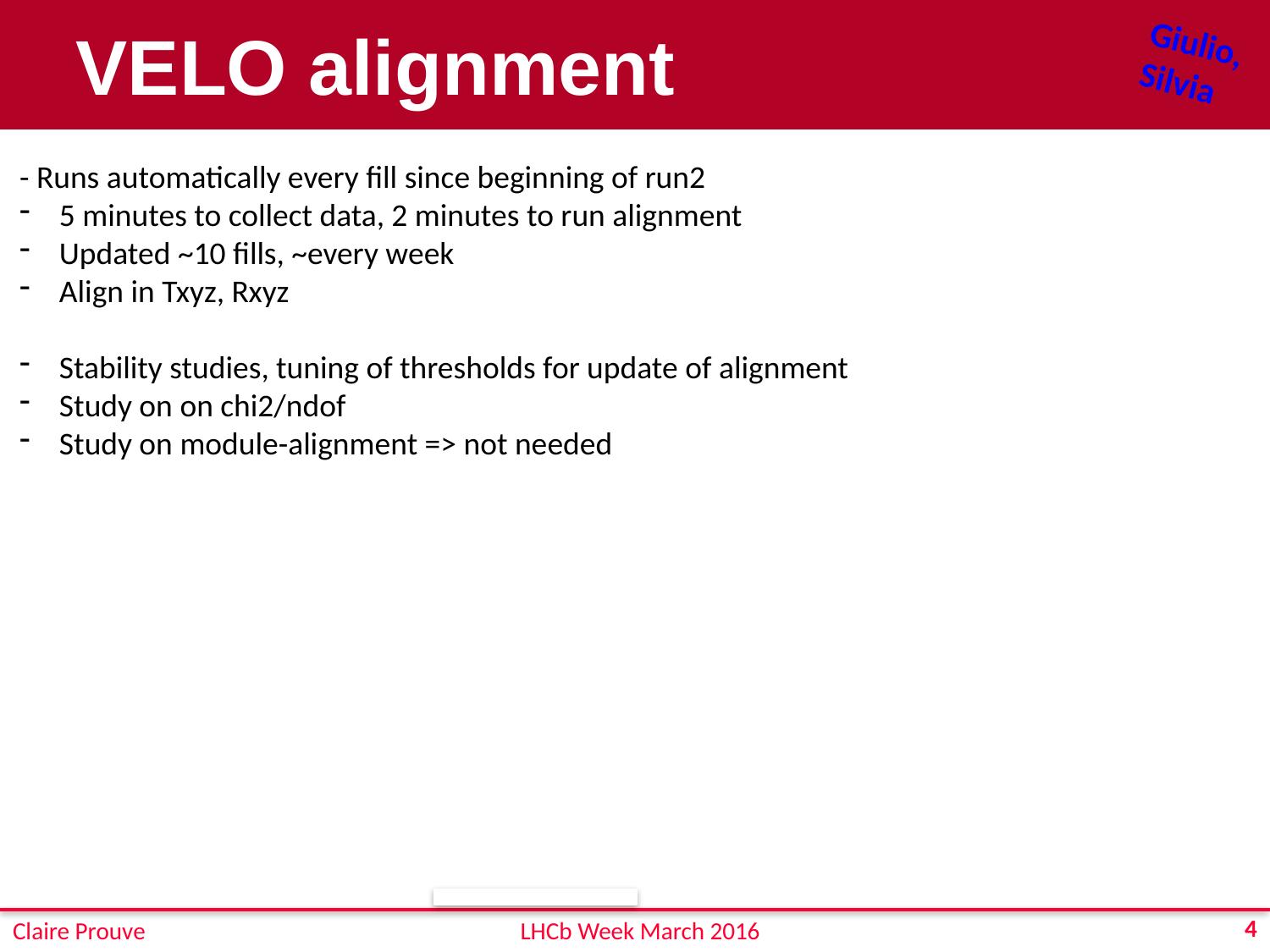

# VELO alignment
Giulio,
Silvia
- Runs automatically every fill since beginning of run2
5 minutes to collect data, 2 minutes to run alignment
Updated ~10 fills, ~every week
Align in Txyz, Rxyz

Stability studies, tuning of thresholds for update of alignment
Study on on chi2/ndof
Study on module-alignment => not needed

4
Claire Prouve
LHCb Week March 2016